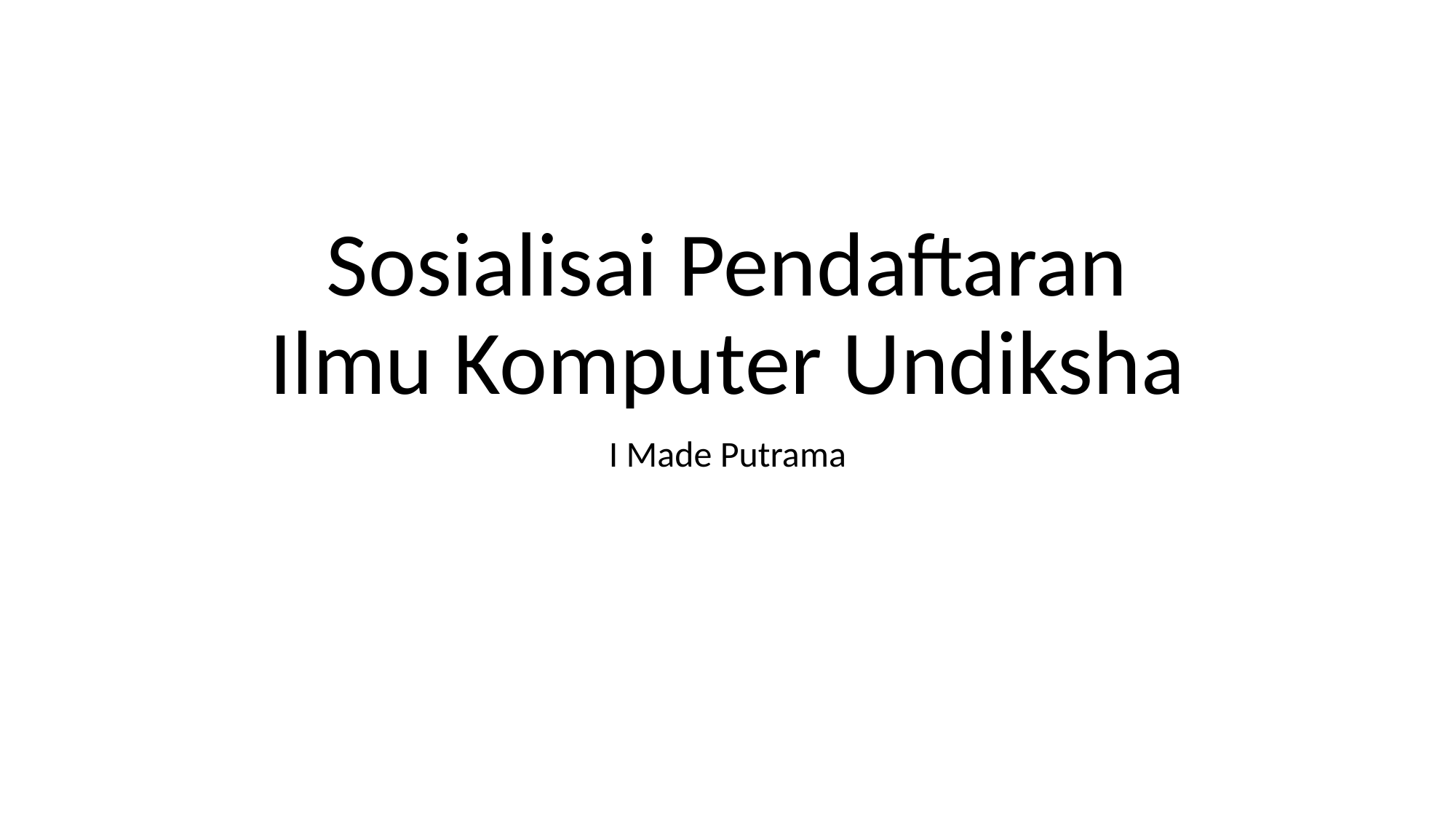

# Sosialisai Pendaftaran Ilmu Komputer Undiksha
I Made Putrama